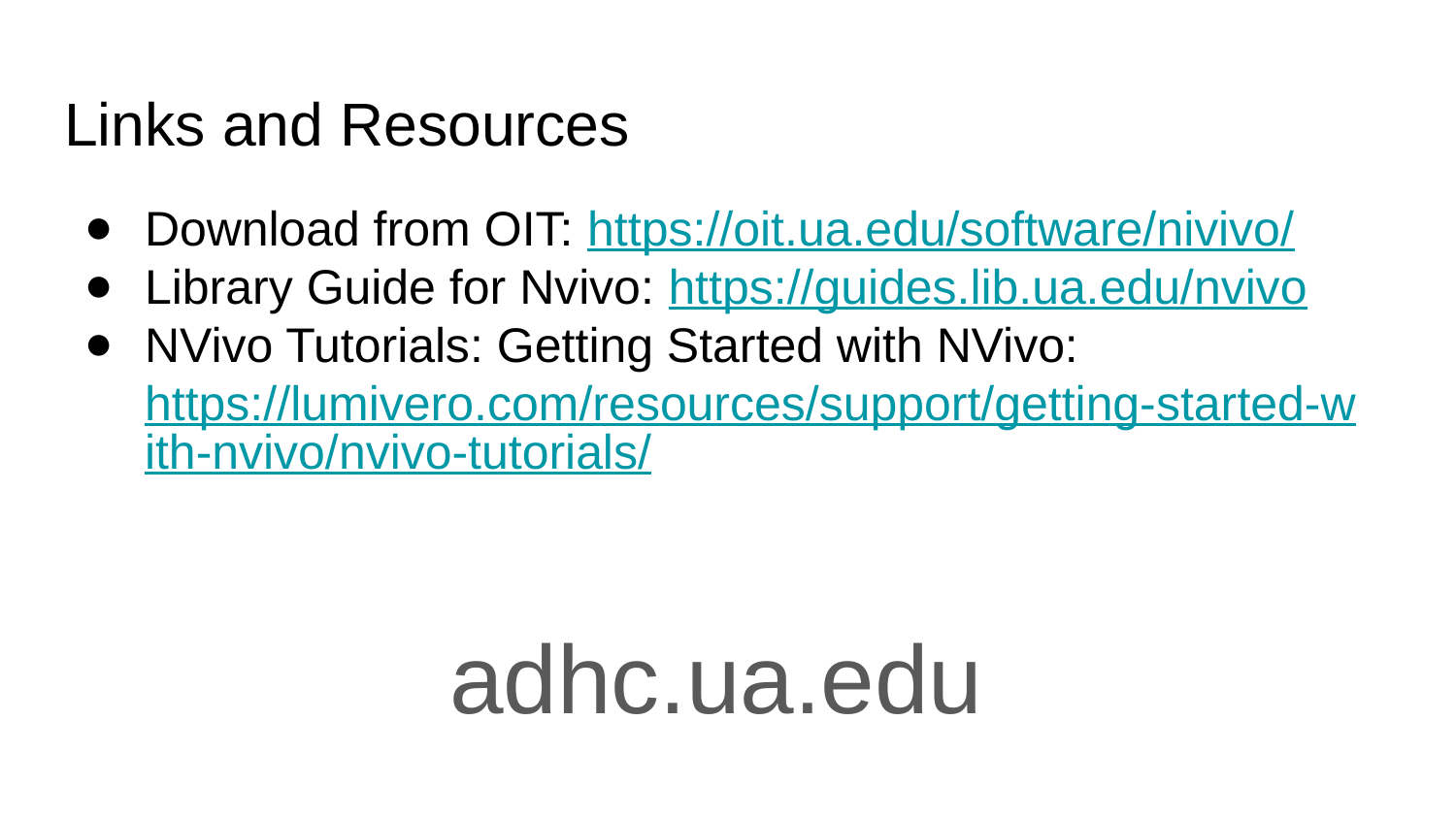

# Links and Resources
Download from OIT: https://oit.ua.edu/software/nivivo/
Library Guide for Nvivo: https://guides.lib.ua.edu/nvivo
NVivo Tutorials: Getting Started with NVivo: https://lumivero.com/resources/support/getting-started-with-nvivo/nvivo-tutorials/

adhc.ua.edu